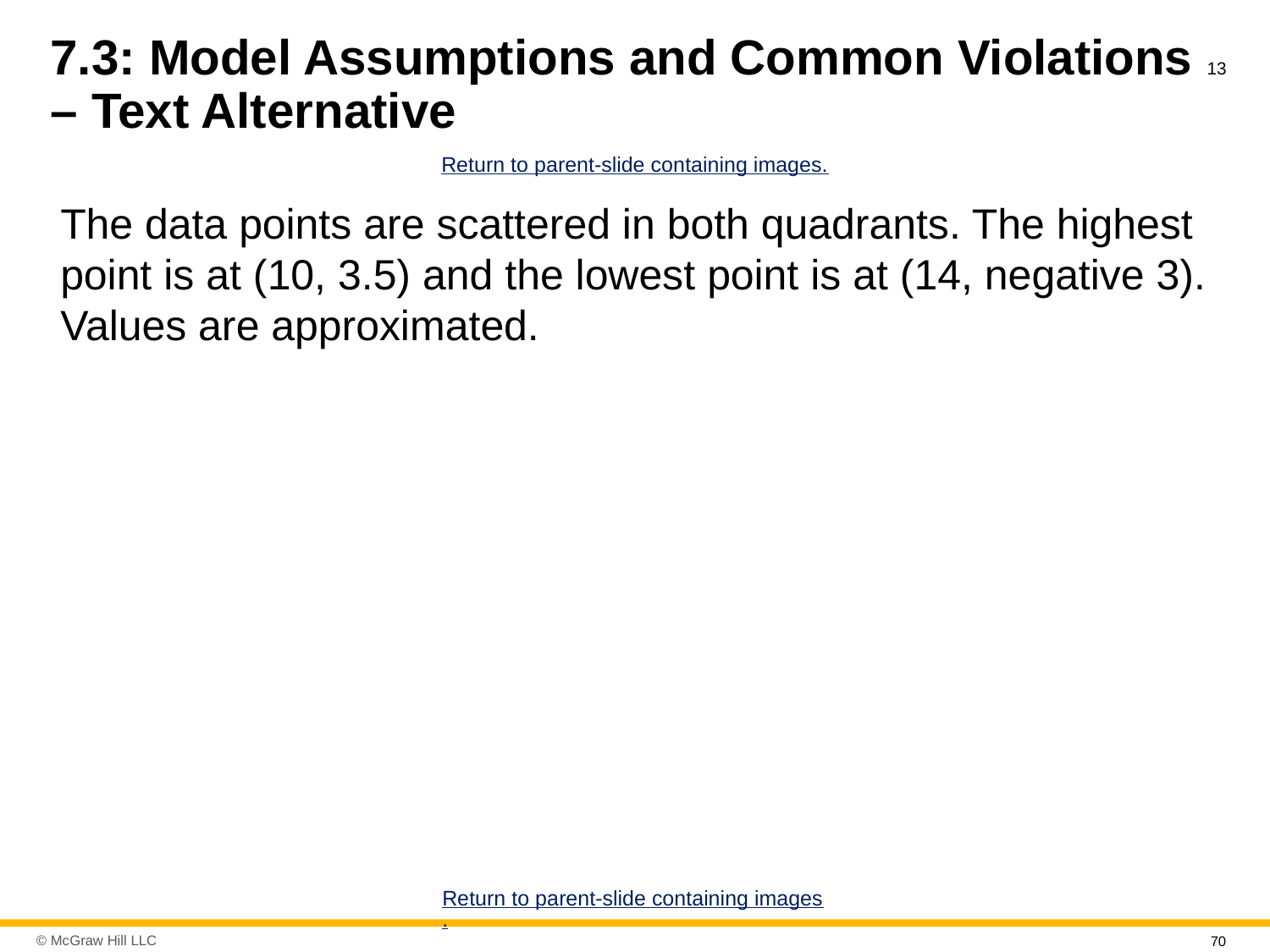

# 7.3: Model Assumptions and Common Violations 13 – Text Alternative
Return to parent-slide containing images.
The data points are scattered in both quadrants. The highest point is at (10, 3.5) and the lowest point is at (14, negative 3). Values are approximated.
Return to parent-slide containing images.
70